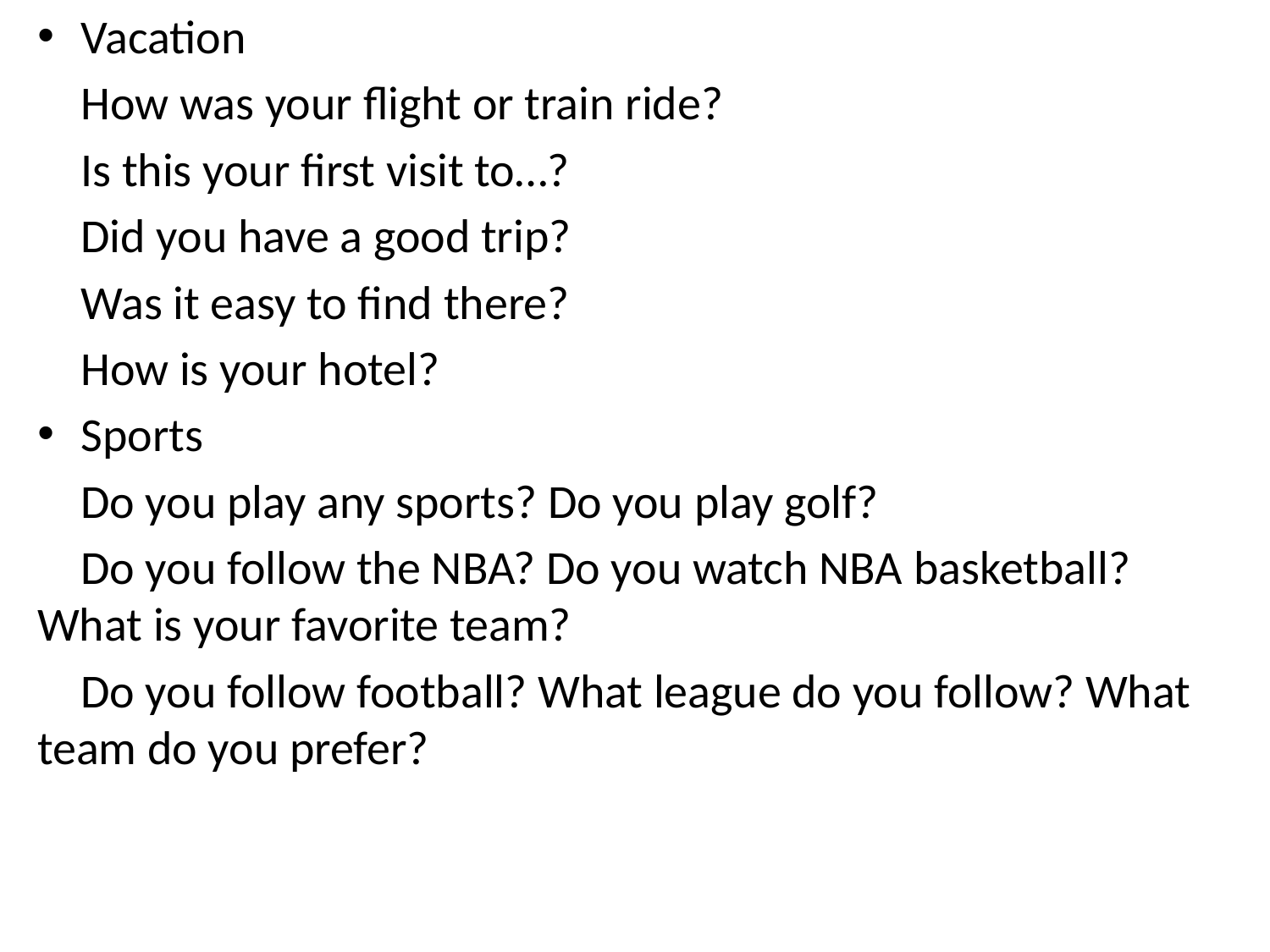

Vacation
    How was your flight or train ride?
    Is this your first visit to…?
    Did you have a good trip?
    Was it easy to find there?
    How is your hotel?
Sports
    Do you play any sports? Do you play golf?
    Do you follow the NBA? Do you watch NBA basketball? What is your favorite team?
    Do you follow football? What league do you follow? What team do you prefer?